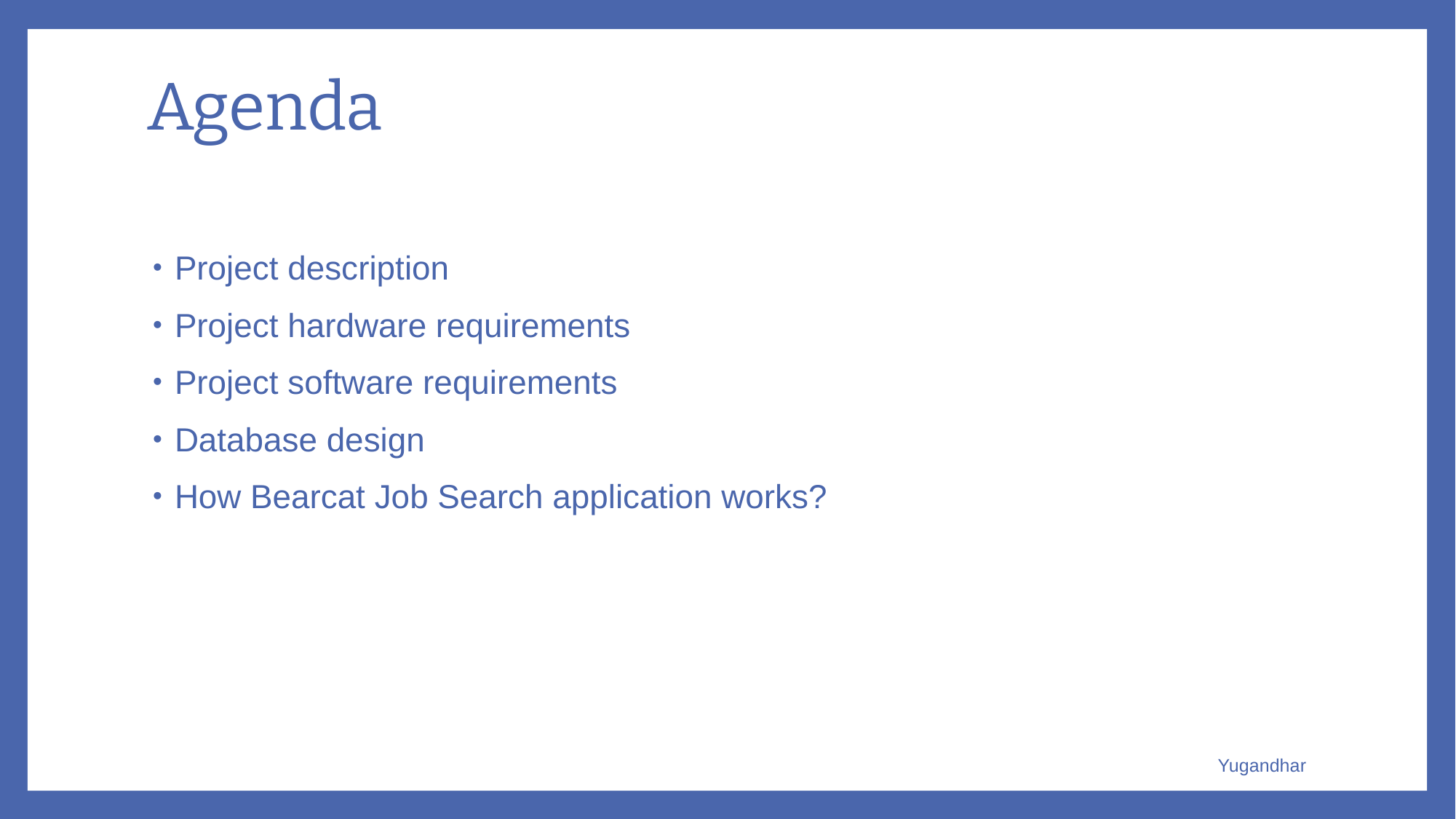

# Agenda
Project description
Project hardware requirements
Project software requirements
Database design
How Bearcat Job Search application works?
Yugandhar